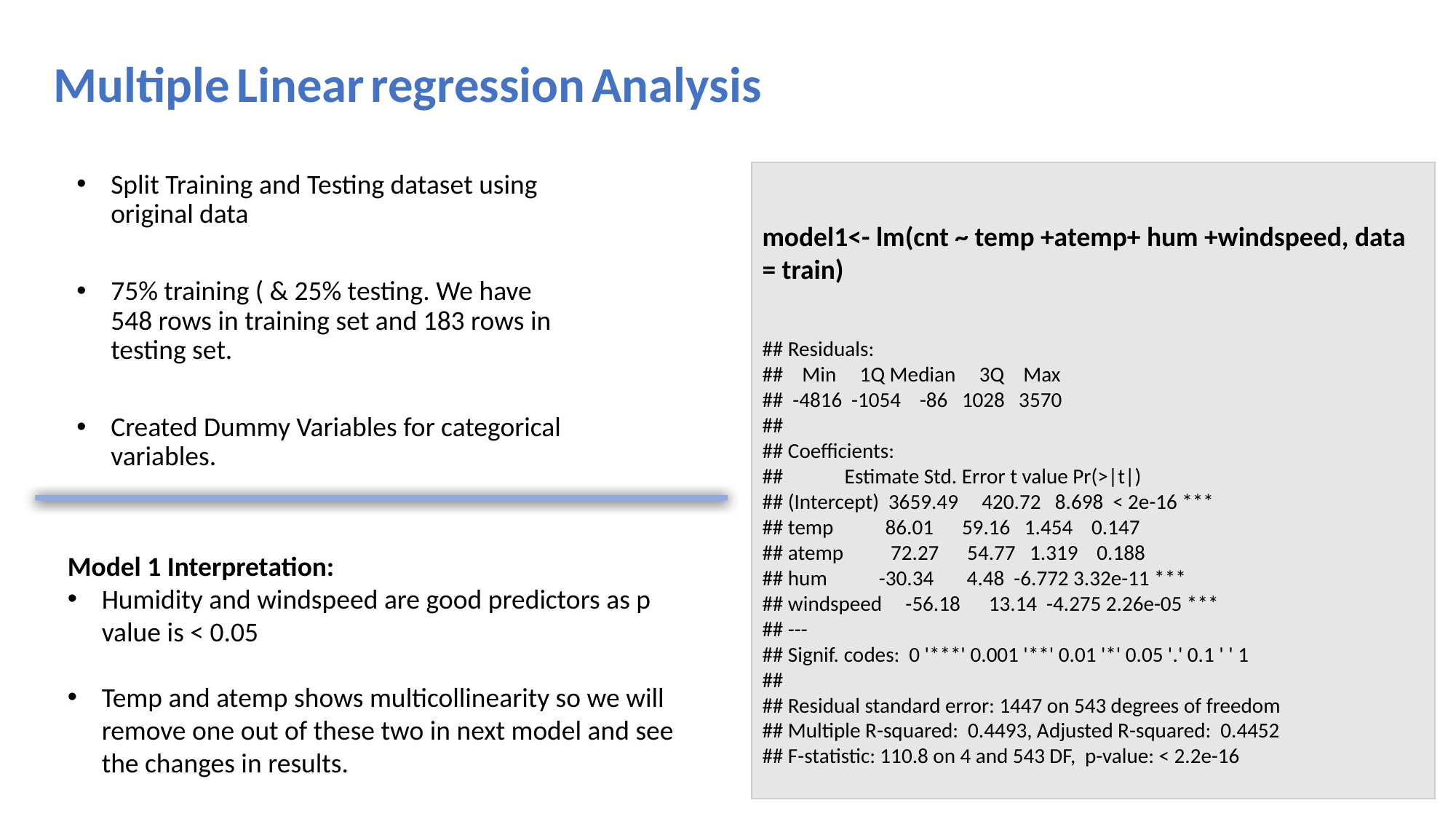

Multiple Linear regression Analysis

model1<- lm(cnt ~ temp +atemp+ hum +windspeed, data = train)

## Residuals: ##    Min     1Q Median     3Q    Max ##  -4816  -1054    -86   1028   3570 ## ## Coefficients: ##             Estimate Std. Error t value Pr(>|t|) ## (Intercept)  3659.49     420.72   8.698  < 2e-16 *** ## temp           86.01      59.16   1.454    0.147 ## atemp          72.27      54.77   1.319    0.188 ## hum           -30.34       4.48  -6.772 3.32e-11 *** ## windspeed     -56.18      13.14  -4.275 2.26e-05 *** ## --- ## Signif. codes:  0 '***' 0.001 '**' 0.01 '*' 0.05 '.' 0.1 ' ' 1 ## ## Residual standard error: 1447 on 543 degrees of freedom ## Multiple R-squared:  0.4493, Adjusted R-squared:  0.4452 ## F-statistic: 110.8 on 4 and 543 DF,  p-value: < 2.2e-16
Split Training and Testing dataset using original data

75% training ( & 25% testing. We have 548 rows in training set and 183 rows in testing set.

Created Dummy Variables for categorical variables.

Model 1 Interpretation:
Humidity and windspeed are good predictors as p value is < 0.05

Temp and atemp shows multicollinearity so we will remove one out of these two in next model and see the changes in results.